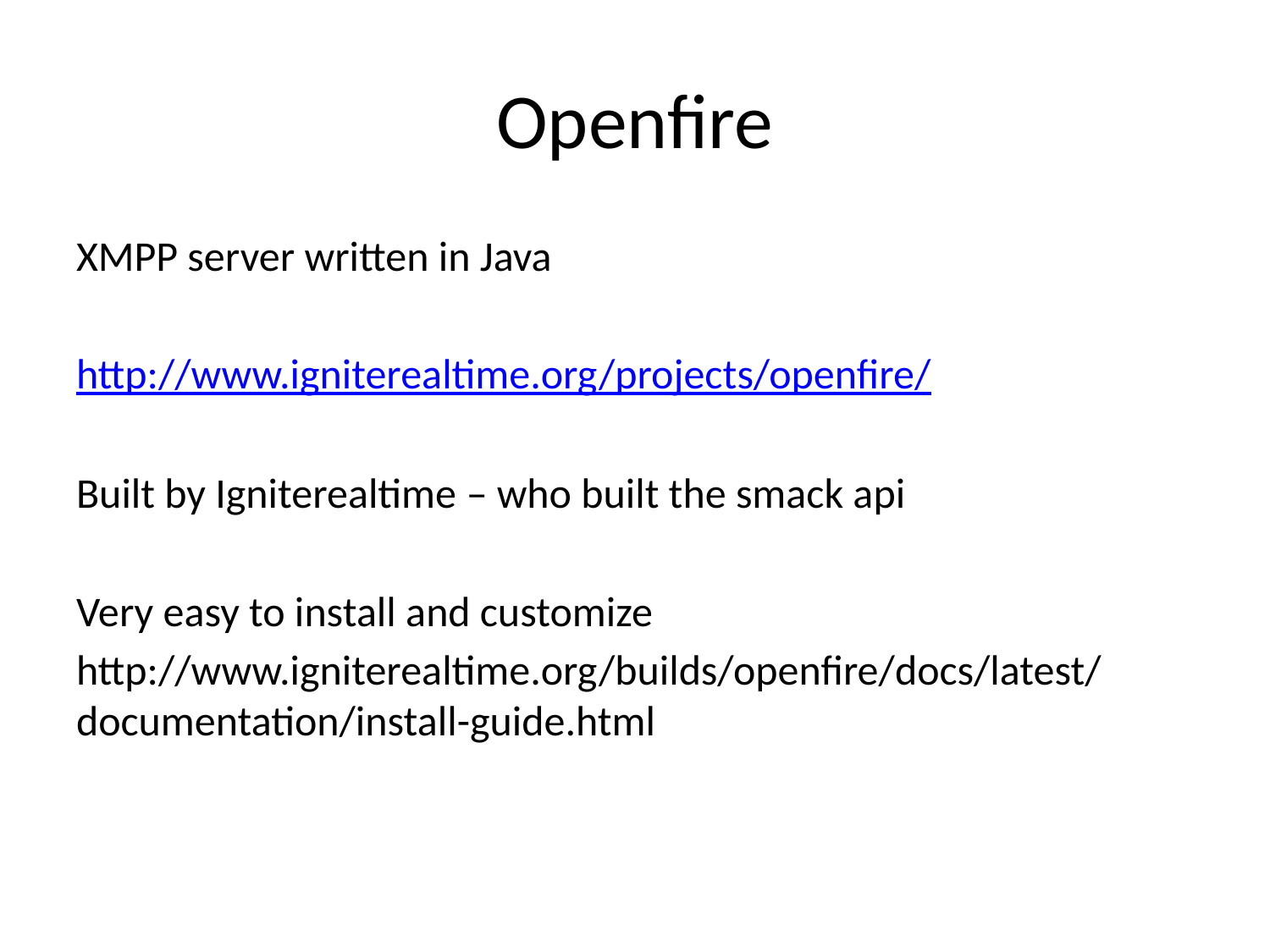

# Openfire
XMPP server written in Java

http://www.igniterealtime.org/projects/openfire/

Built by Igniterealtime – who built the smack api

Very easy to install and customize
http://www.igniterealtime.org/builds/openfire/docs/latest/documentation/install-guide.html